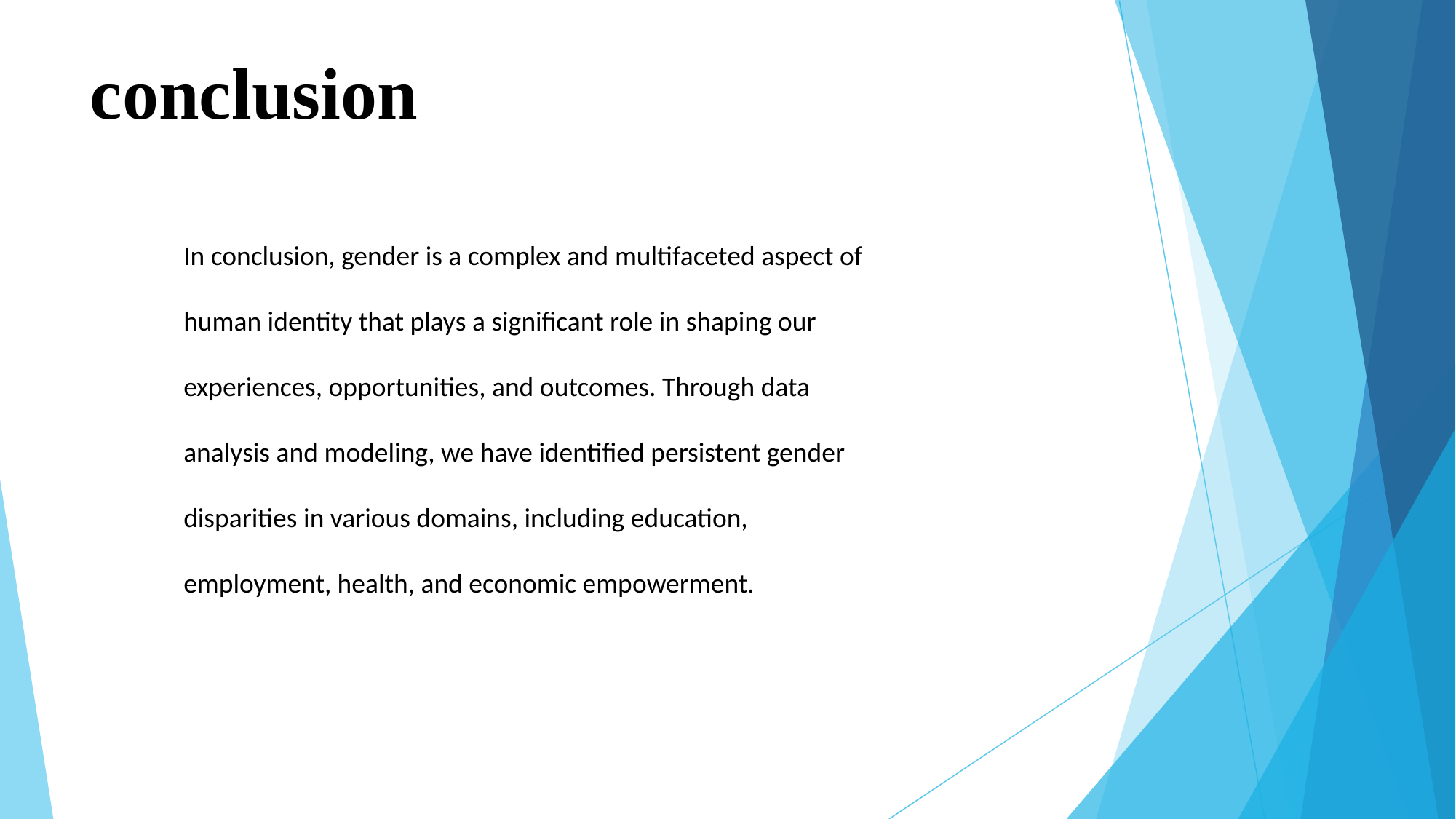

# conclusion
In conclusion, gender is a complex and multifaceted aspect of human identity that plays a significant role in shaping our experiences, opportunities, and outcomes. Through data analysis and modeling, we have identified persistent gender disparities in various domains, including education, employment, health, and economic empowerment.